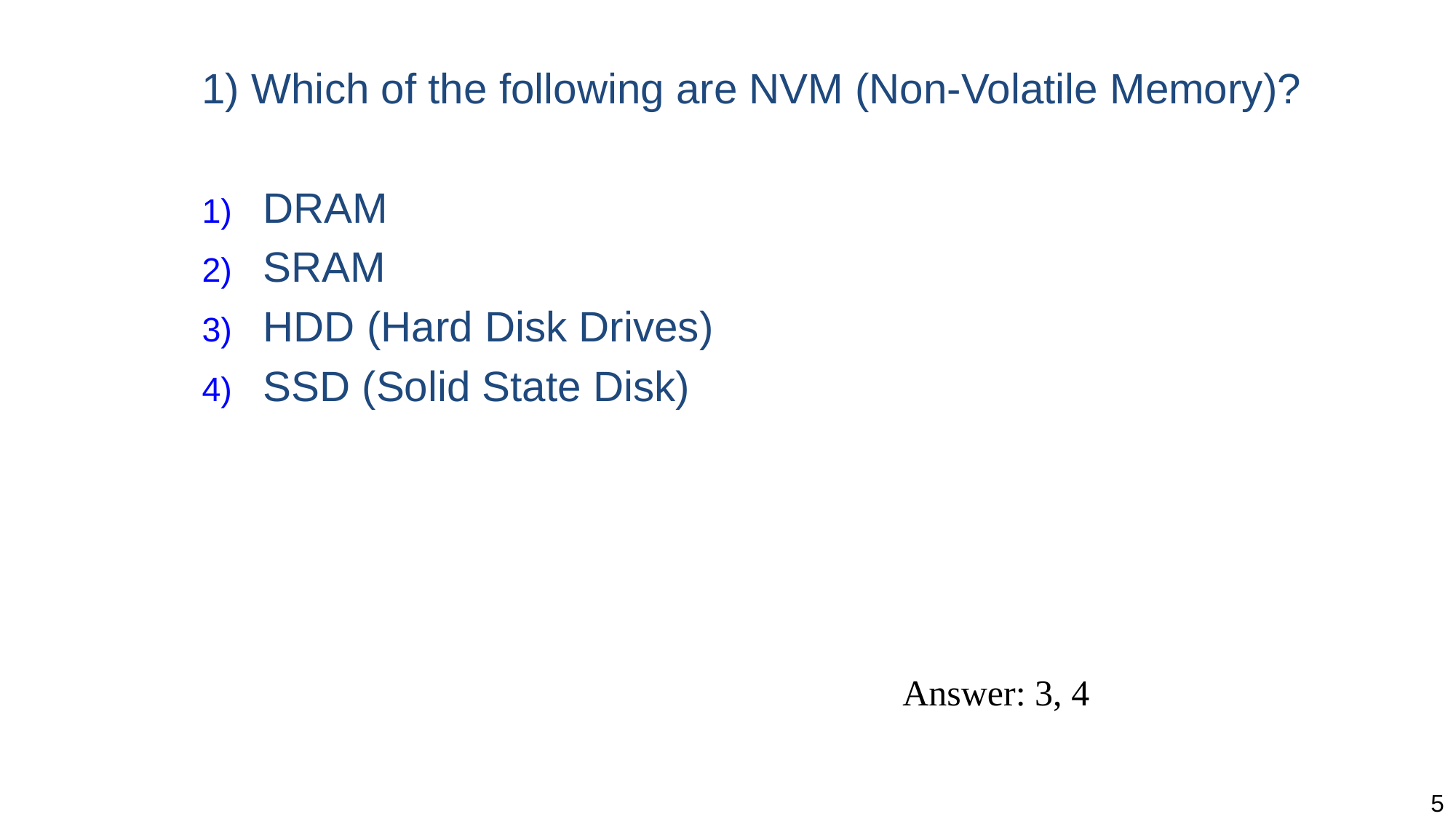

1) Which of the following are NVM (Non-Volatile Memory)?

DRAM
SRAM
HDD (Hard Disk Drives)
SSD (Solid State Disk)
Answer: 3, 4
5